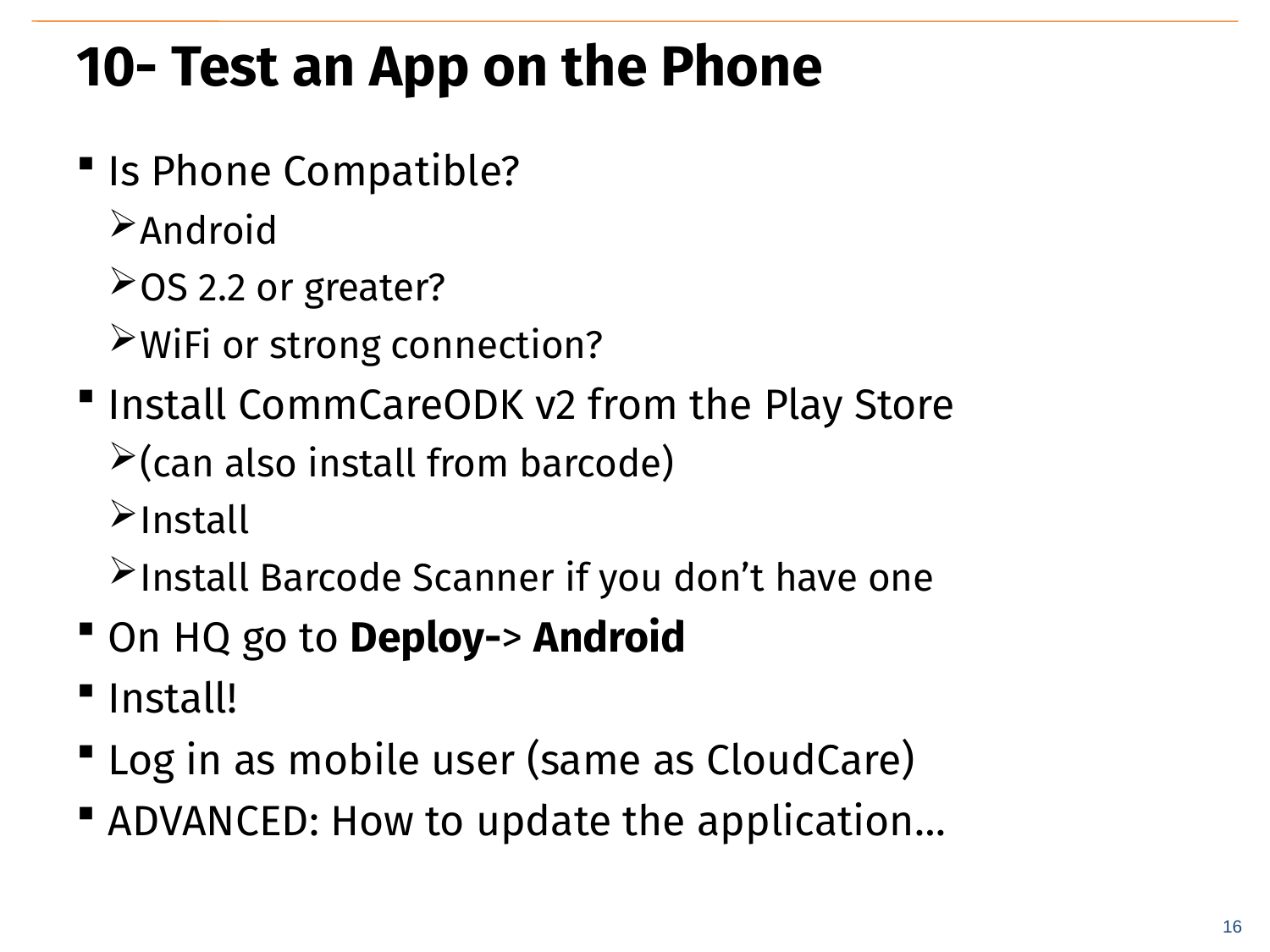

# 10- Test an App on the Phone
Is Phone Compatible?
Android
OS 2.2 or greater?
WiFi or strong connection?
Install CommCareODK v2 from the Play Store
(can also install from barcode)
Install
Install Barcode Scanner if you don’t have one
On HQ go to Deploy-> Android
Install!
Log in as mobile user (same as CloudCare)
ADVANCED: How to update the application…